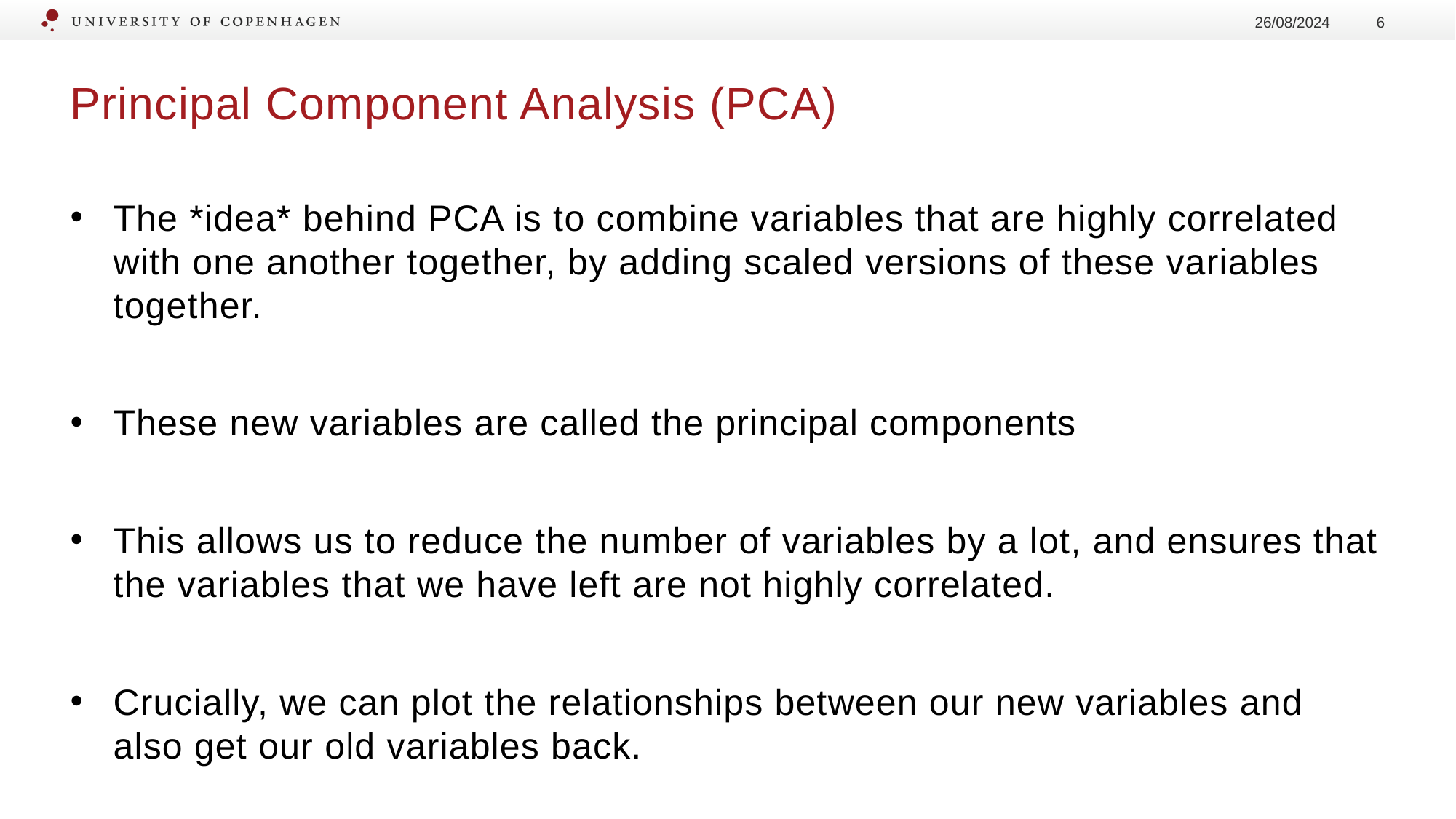

26/08/2024
6
# Principal Component Analysis (PCA)
The *idea* behind PCA is to combine variables that are highly correlated with one another together, by adding scaled versions of these variables together.

These new variables are called the principal components

This allows us to reduce the number of variables by a lot, and ensures that the variables that we have left are not highly correlated.

Crucially, we can plot the relationships between our new variables and also get our old variables back.